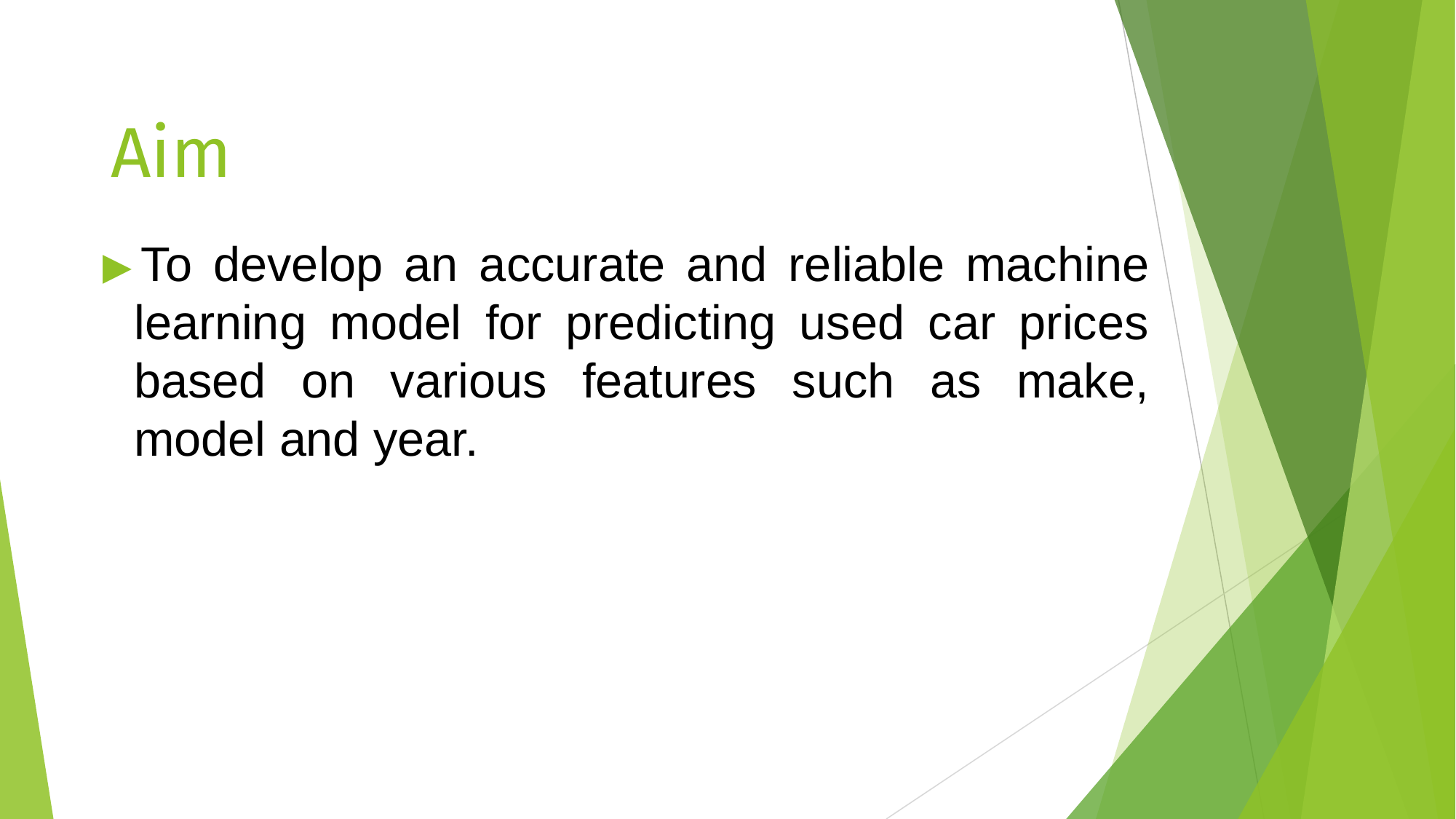

# Aim
To develop an accurate and reliable machine learning model for predicting used car prices based on various features such as make, model and year.